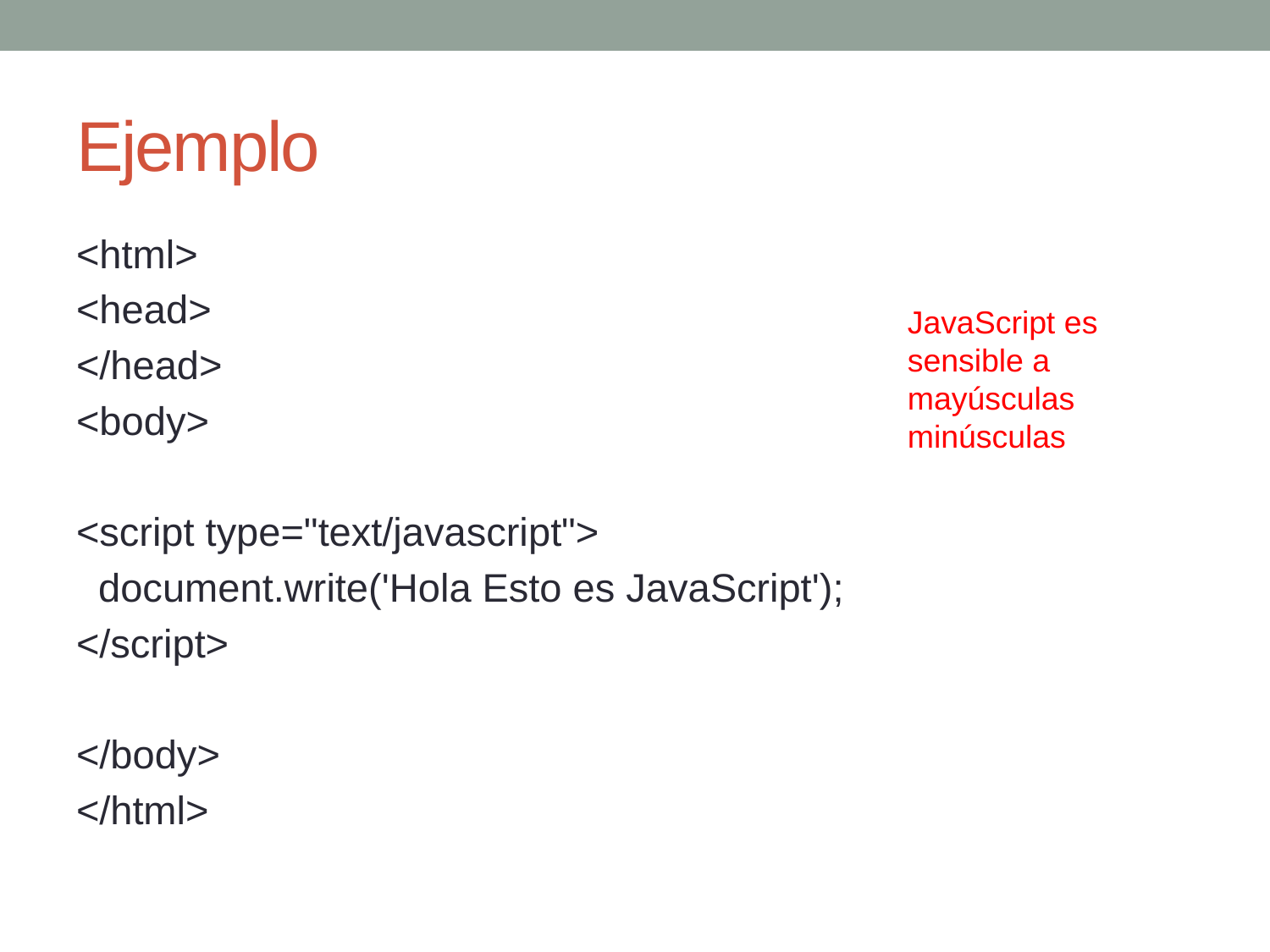

# Ejemplo
<html>
<head>
</head>
<body>

<script type="text/javascript">
  document.write('Hola Esto es JavaScript');
</script>

</body>
</html>
JavaScript es sensible a mayúsculas minúsculas